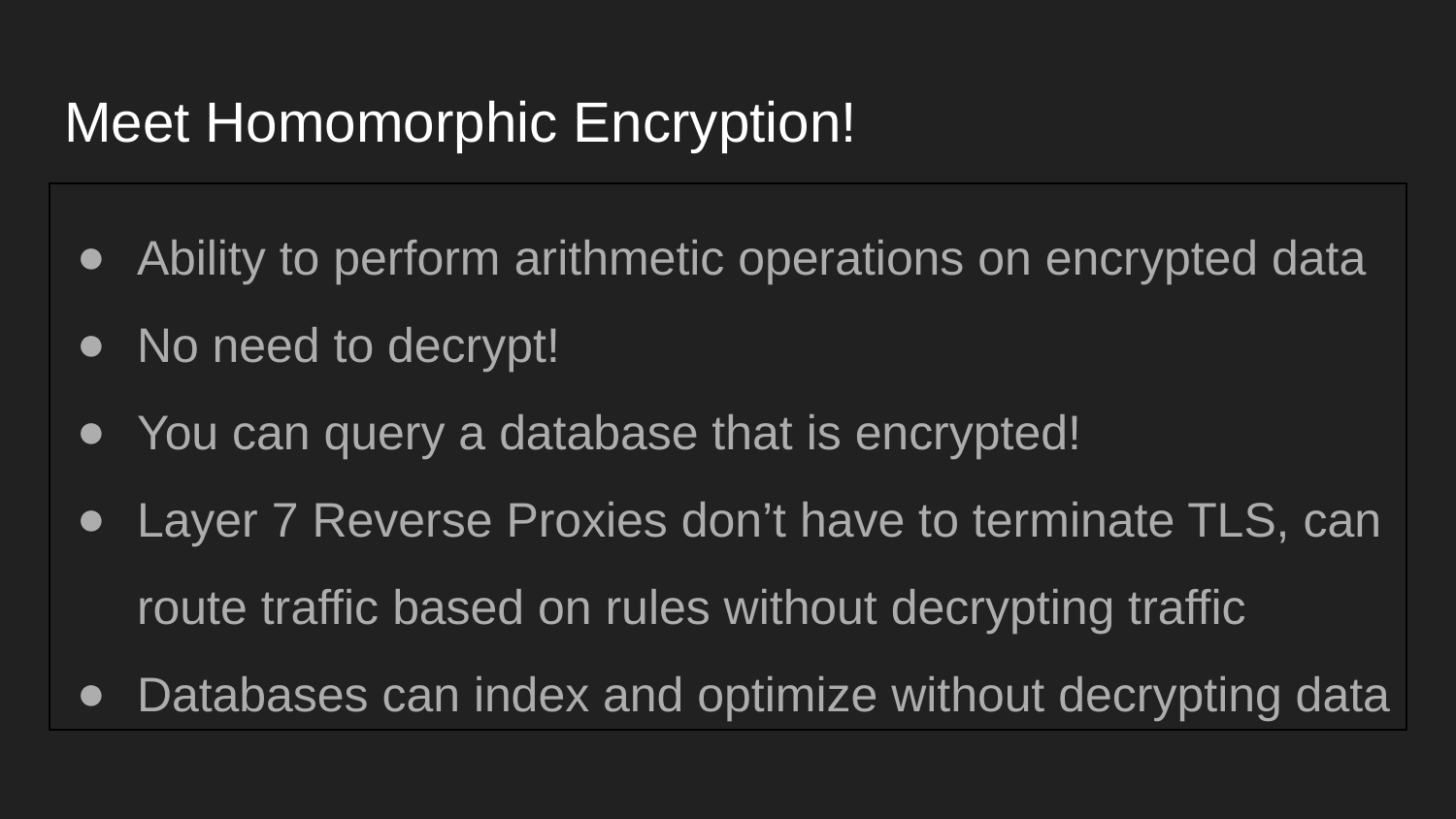

# Meet Homomorphic Encryption!
Ability to perform arithmetic operations on encrypted data
No need to decrypt!
You can query a database that is encrypted!
Layer 7 Reverse Proxies don’t have to terminate TLS, can route traffic based on rules without decrypting traffic
Databases can index and optimize without decrypting data